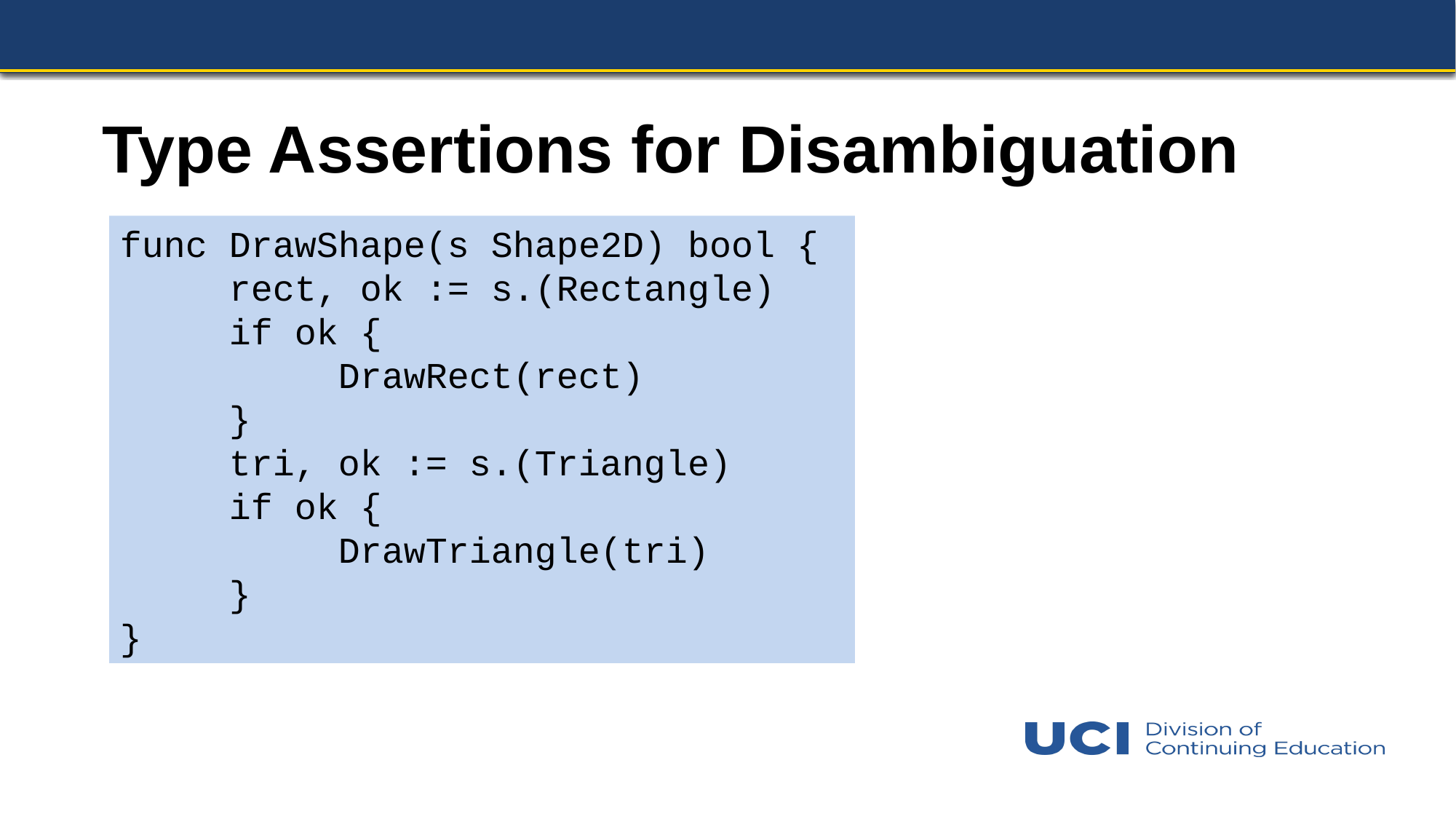

# Type Assertions for Disambiguation
func DrawShape(s Shape2D) bool {
	rect, ok := s.(Rectangle)
	if ok {
		DrawRect(rect)
	}
	tri, ok := s.(Triangle)
	if ok {
		DrawTriangle(tri)
	}
}